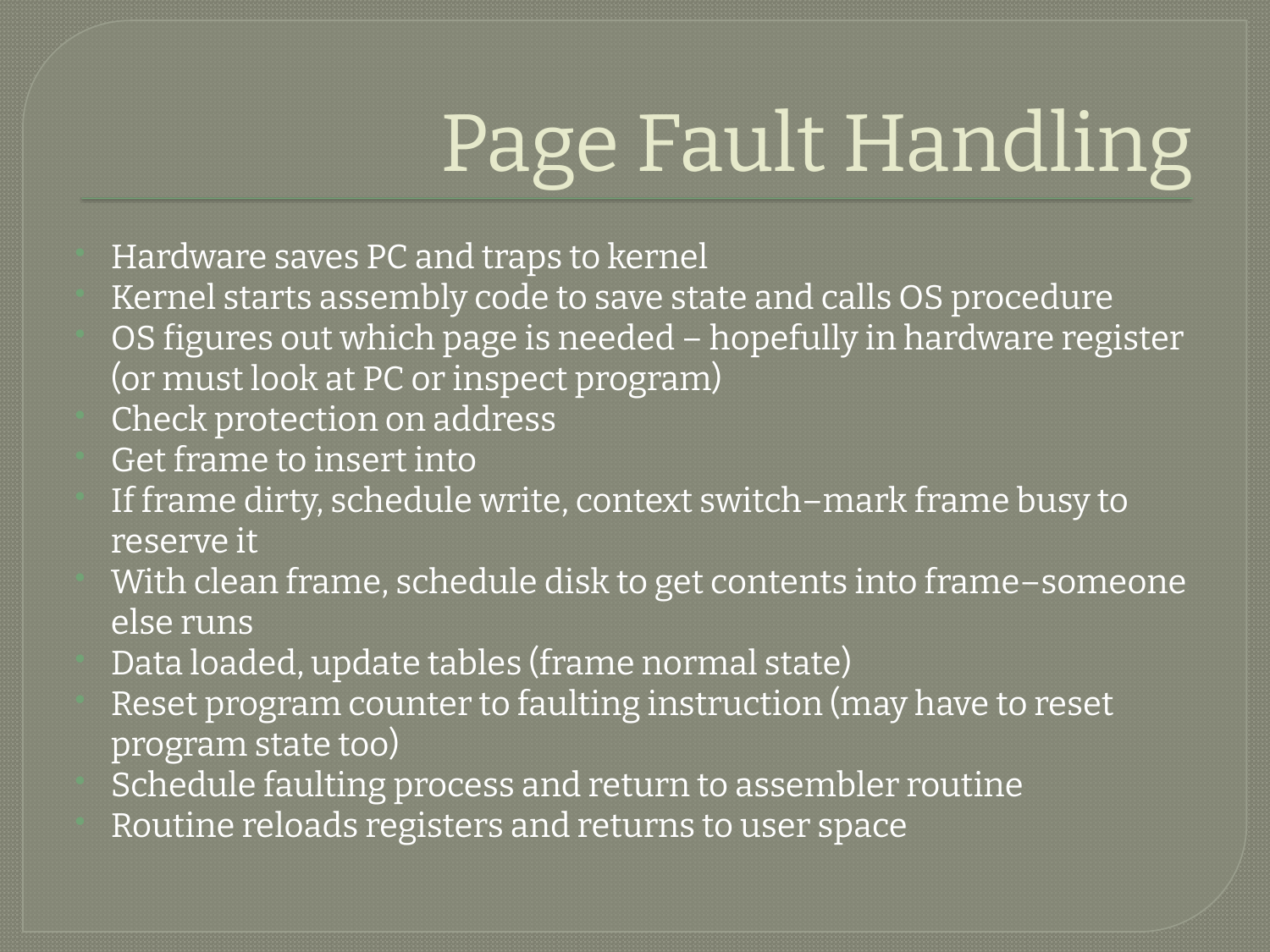

# Page Fault Handling
Hardware saves PC and traps to kernel
Kernel starts assembly code to save state and calls OS procedure
OS figures out which page is needed – hopefully in hardware register (or must look at PC or inspect program)
Check protection on address
Get frame to insert into
If frame dirty, schedule write, context switch–mark frame busy to reserve it
With clean frame, schedule disk to get contents into frame–someone else runs
Data loaded, update tables (frame normal state)
Reset program counter to faulting instruction (may have to reset program state too)
Schedule faulting process and return to assembler routine
Routine reloads registers and returns to user space